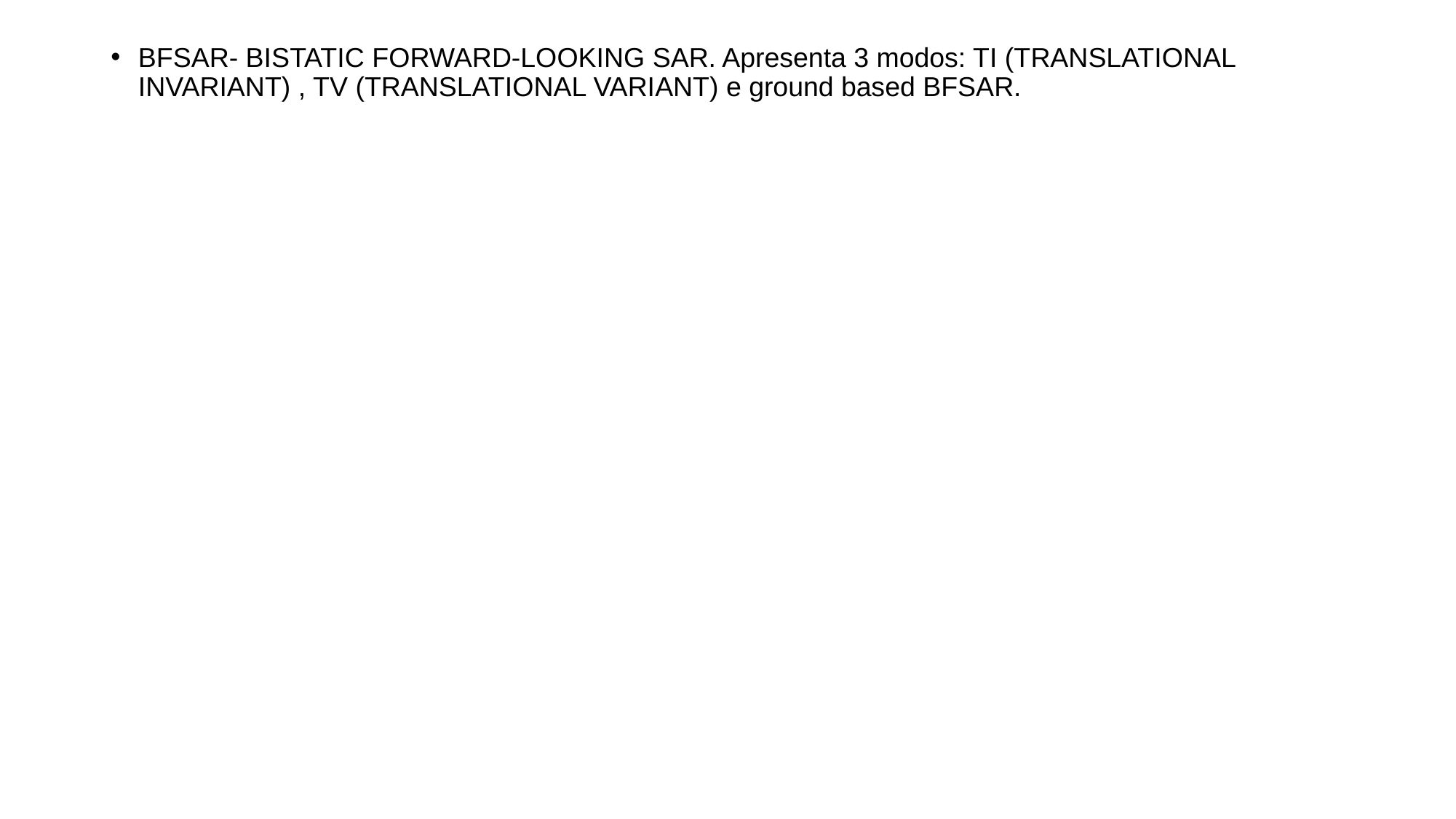

BFSAR- BISTATIC FORWARD-LOOKING SAR. Apresenta 3 modos: TI (TRANSLATIONAL INVARIANT) , TV (TRANSLATIONAL VARIANT) e ground based BFSAR.